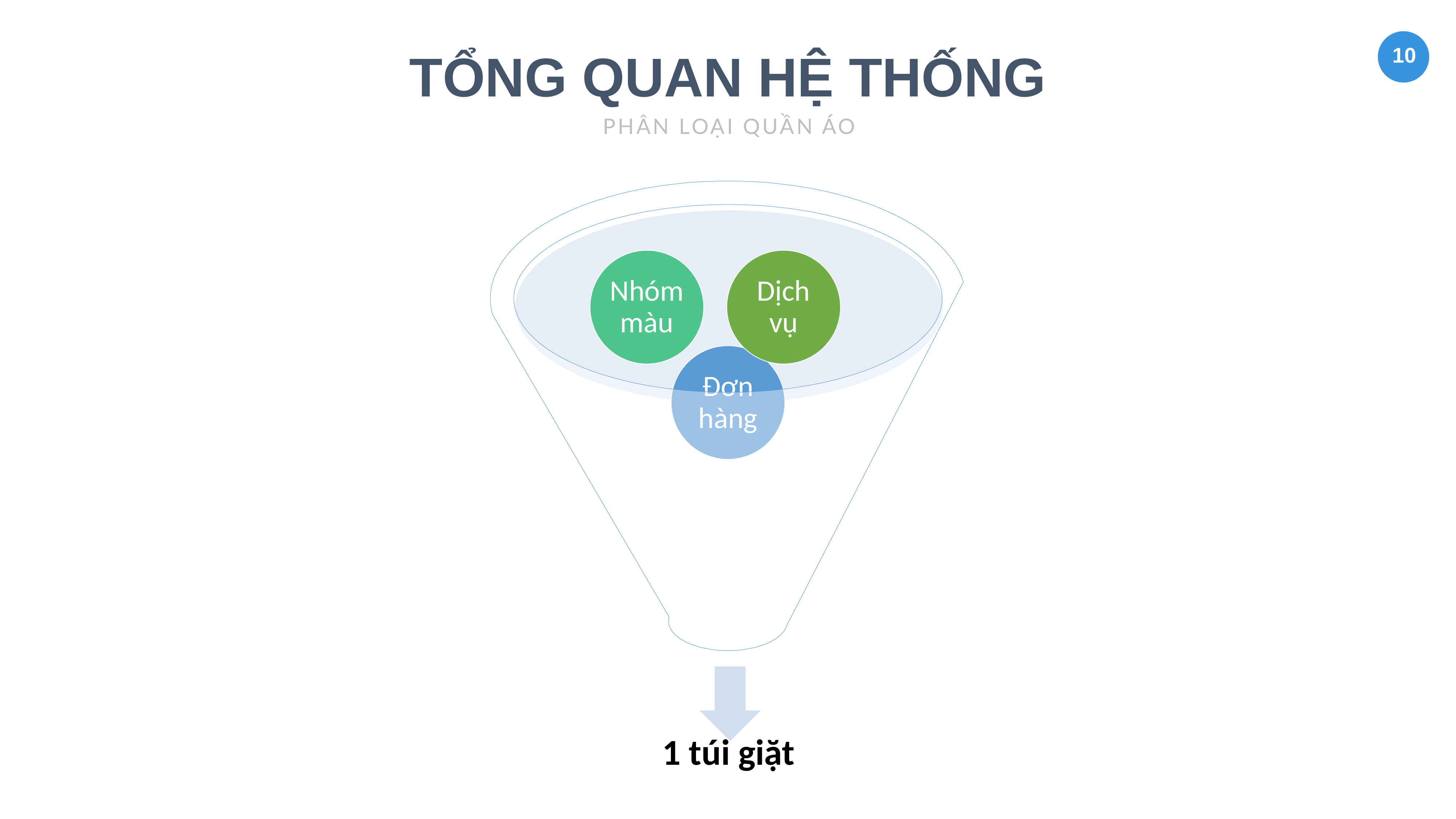

TỔNG QUAN HỆ THỐNG
PHÂN LOẠI QUẦN ÁO
1 túi giặt
Đơn hàng
Nhóm màu
Dịch vụ